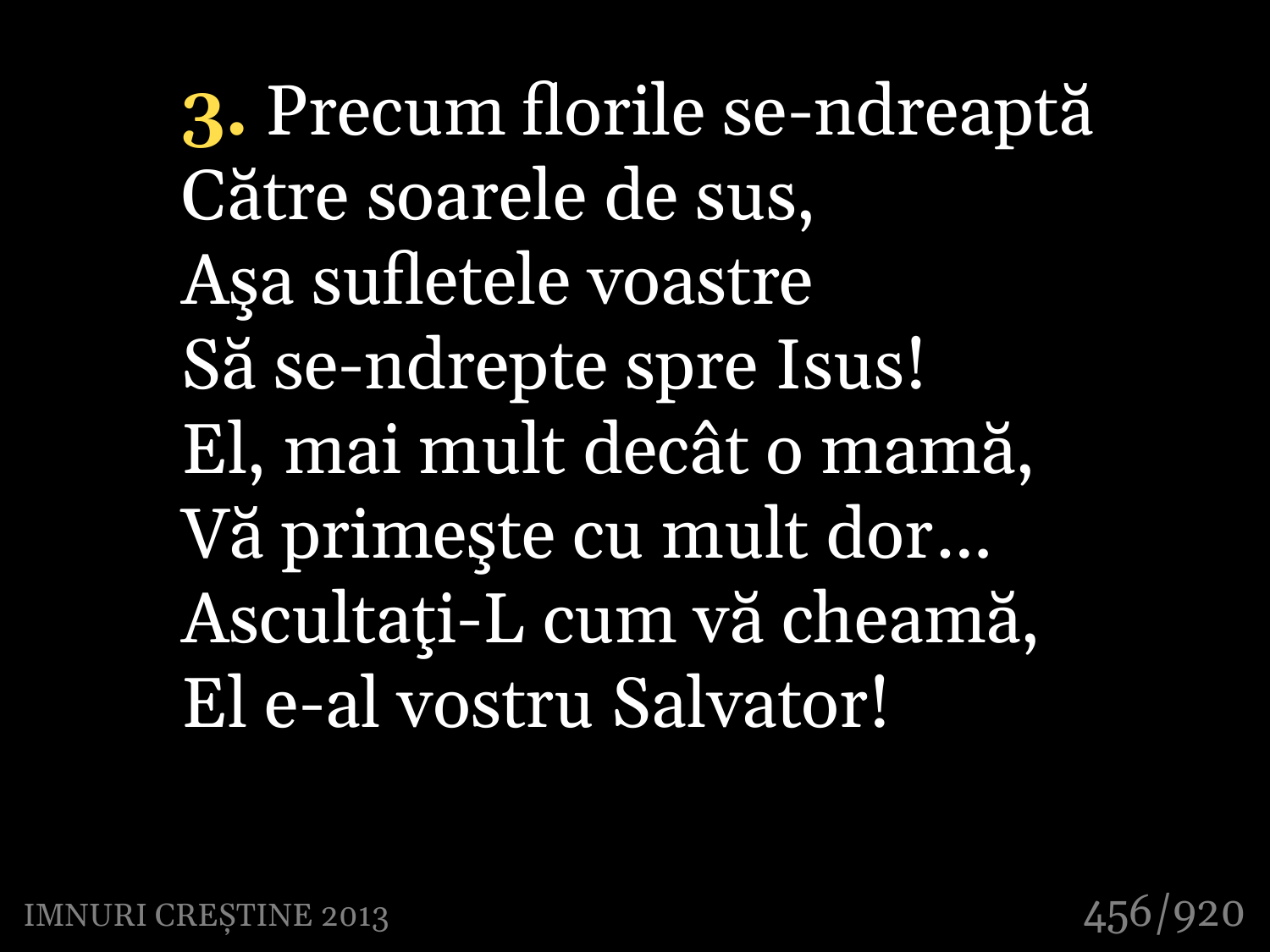

3. Precum florile se-ndreaptă
Către soarele de sus,
Aşa sufletele voastre
Să se-ndrepte spre Isus!
El, mai mult decât o mamă,
Vă primeşte cu mult dor…
Ascultaţi-L cum vă cheamă,
El e-al vostru Salvator!
456/920
IMNURI CREȘTINE 2013